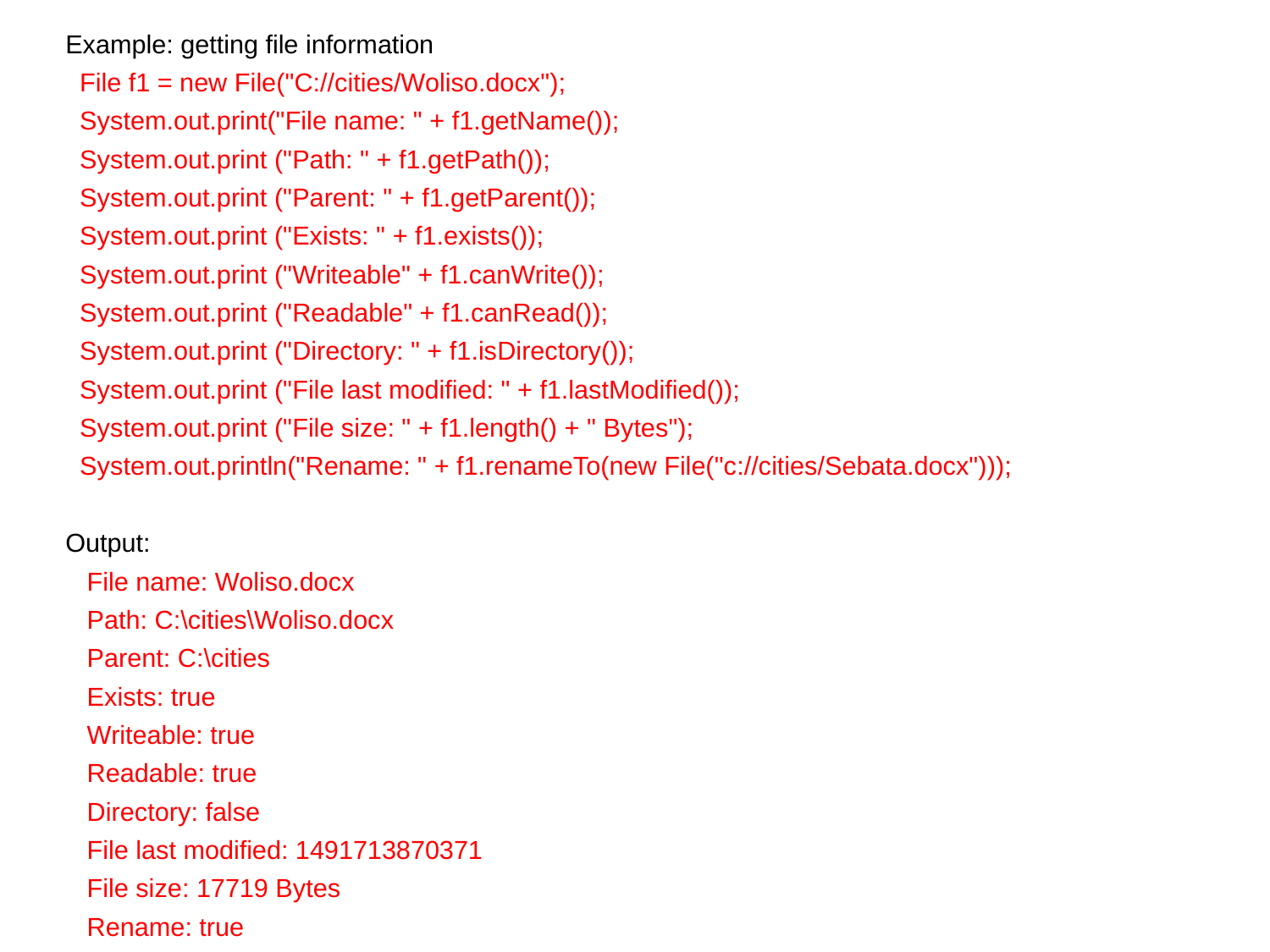

Example: getting file information
  File f1 = new File("C://cities/Woliso.docx");
  System.out.print("File name: " + f1.getName());
  System.out.print ("Path: " + f1.getPath());
  System.out.print ("Parent: " + f1.getParent());
  System.out.print ("Exists: " + f1.exists());
  System.out.print ("Writeable" + f1.canWrite());
  System.out.print ("Readable" + f1.canRead());
  System.out.print ("Directory: " + f1.isDirectory());
  System.out.print ("File last modified: " + f1.lastModified());
  System.out.print ("File size: " + f1.length() + " Bytes");
  System.out.println("Rename: " + f1.renameTo(new File("c://cities/Sebata.docx")));

Output:
   File name: Woliso.docx
   Path: C:\cities\Woliso.docx
   Parent: C:\cities
   Exists: true
   Writeable: true
   Readable: true
   Directory: false
   File last modified: 1491713870371
   File size: 17719 Bytes
   Rename: true